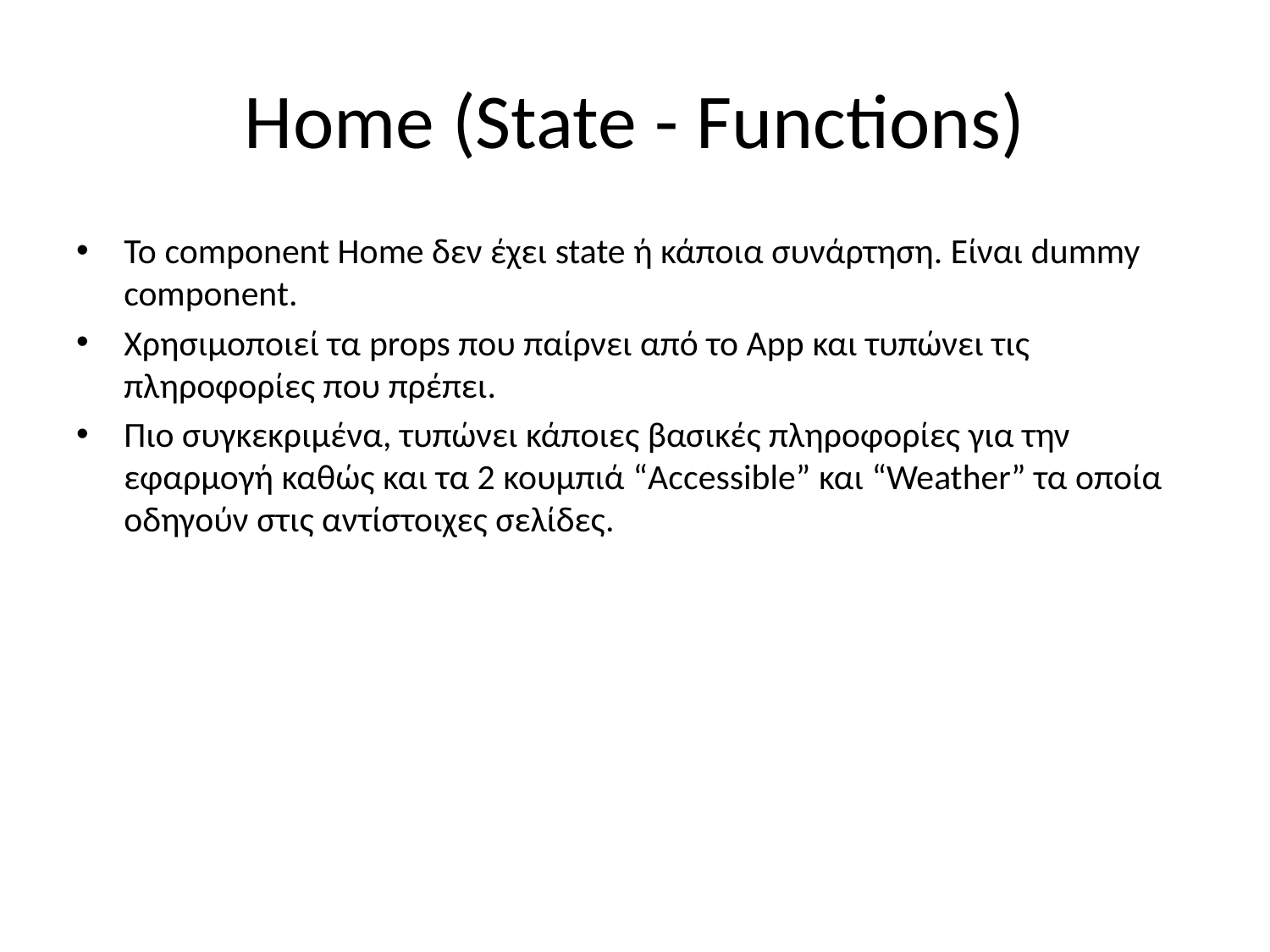

# Home (State - Functions)
Το component Home δεν έχει state ή κάποια συνάρτηση. Είναι dummy component.
Χρησιμοποιεί τα props που παίρνει από το App και τυπώνει τις πληροφορίες που πρέπει.
Πιο συγκεκριμένα, τυπώνει κάποιες βασικές πληροφορίες για την εφαρμογή καθώς και τα 2 κουμπιά “Accessible” και “Weather” τα οποία οδηγούν στις αντίστοιχες σελίδες.